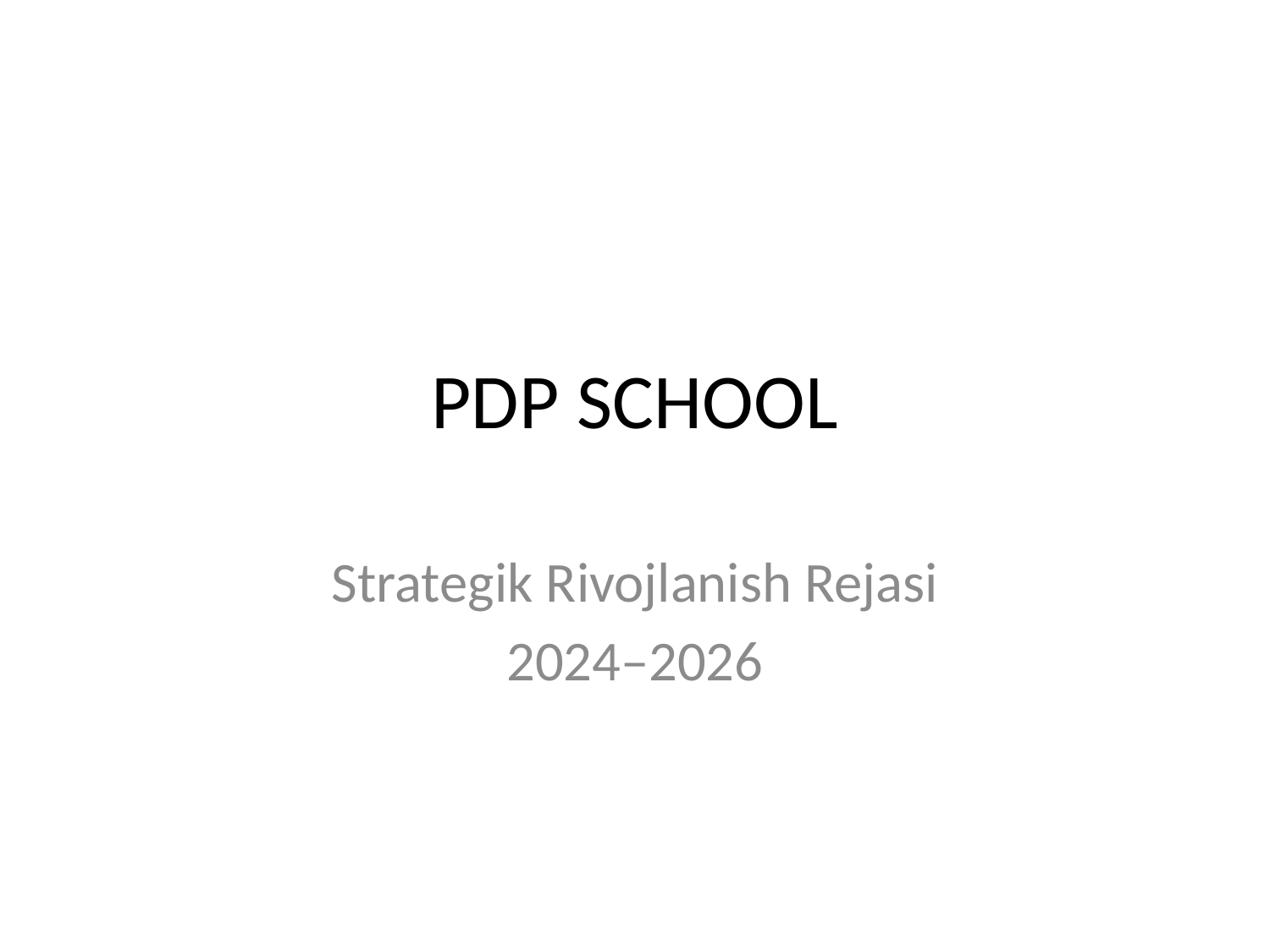

# PDP SCHOOL
Strategik Rivojlanish Rejasi
2024–2026